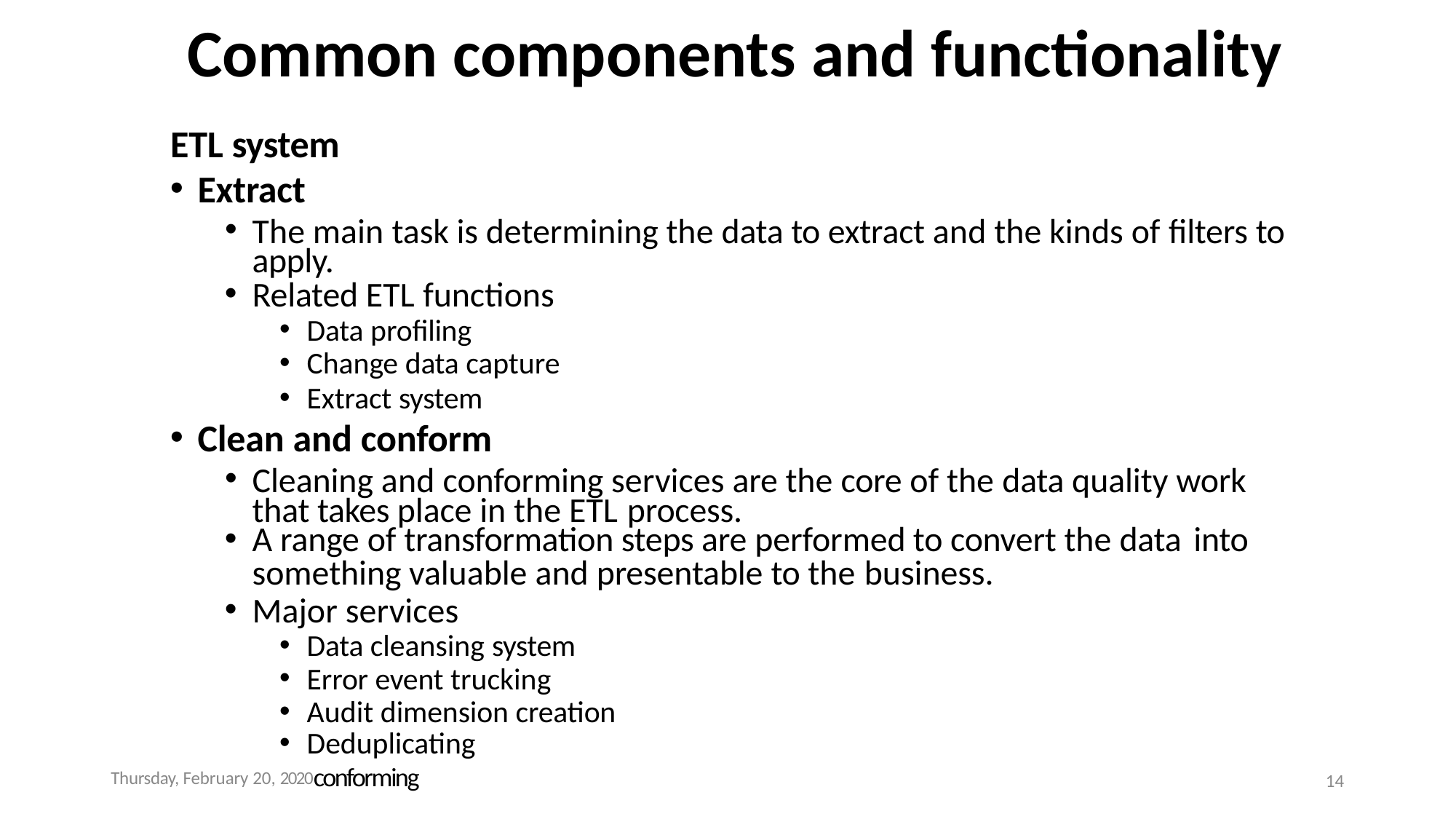

# Common components and functionality
ETL system
Extract
The main task is determining the data to extract and the kinds of filters to  apply.
Related ETL functions
Data profiling
Change data capture
Extract system
Clean and conform
Cleaning and conforming services are the core of the data quality work  that takes place in the ETL process.
A range of transformation steps are performed to convert the data into
something valuable and presentable to the business.
Major services
Data cleansing system
Error event trucking
Audit dimension creation
Deduplicating
Thursday, February 20, 2020conforming
14